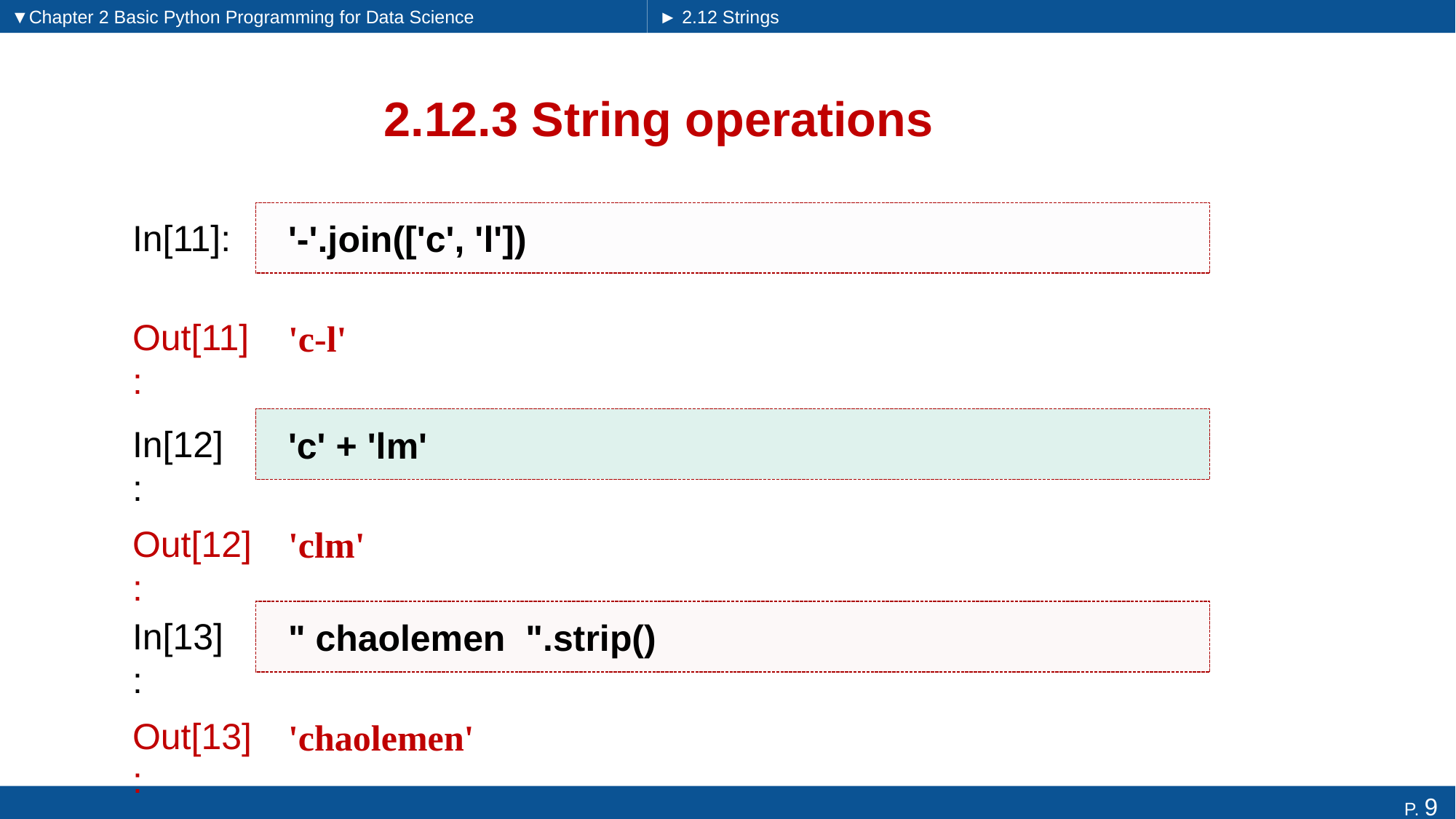

▼Chapter 2 Basic Python Programming for Data Science
► 2.12 Strings

# 2.12.3 String operations
'-'.join(['c', 'l'])
In[11]:
'c-l'
Out[11]:
'c' + 'lm'
In[12]:
'clm'
Out[12]:
" chaolemen  ".strip()
In[13]:
'chaolemen'
Out[13]: